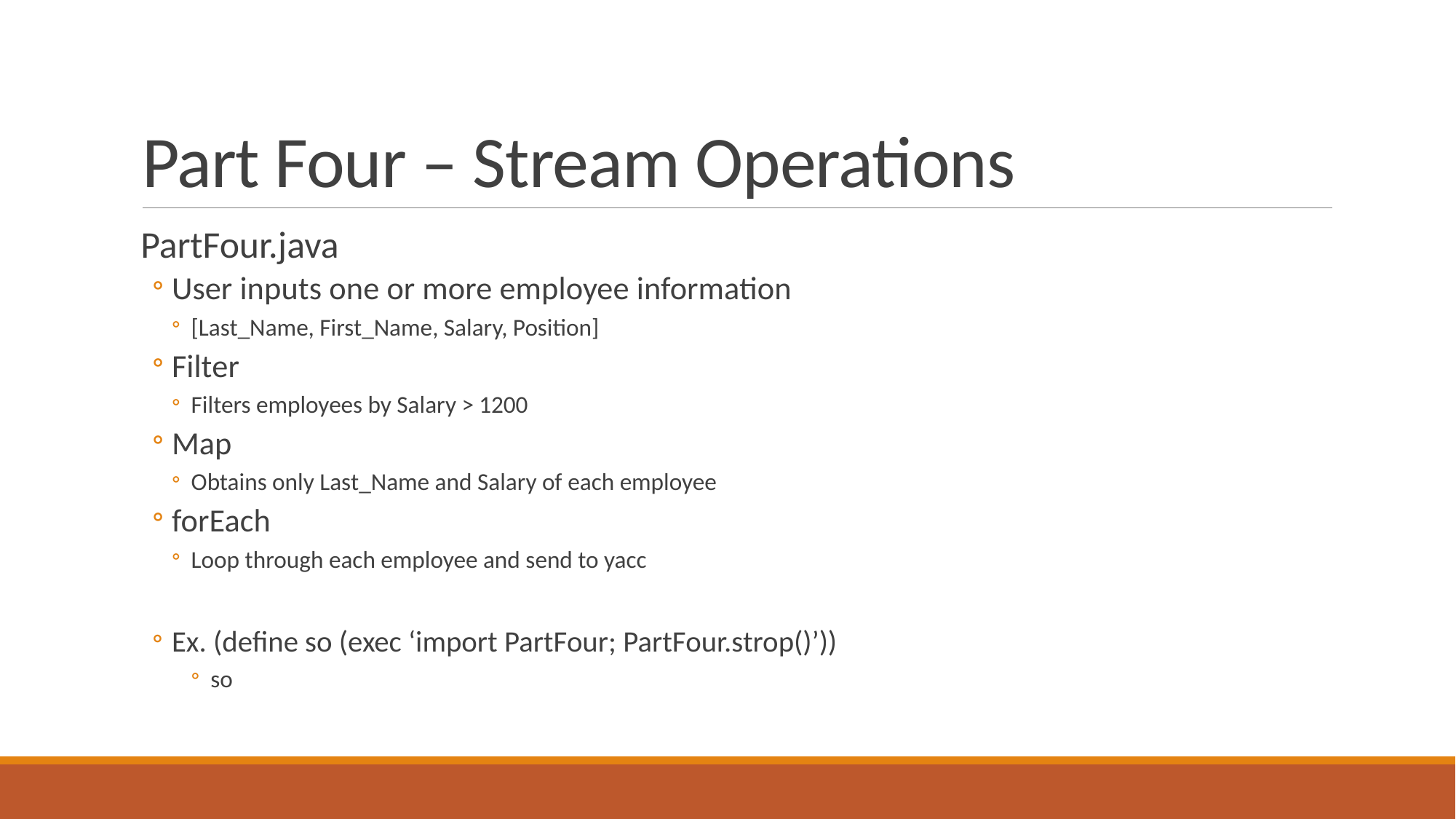

# Part Four – Stream Operations
PartFour.java
User inputs one or more employee information
[Last_Name, First_Name, Salary, Position]
Filter
Filters employees by Salary > 1200
Map
Obtains only Last_Name and Salary of each employee
forEach
Loop through each employee and send to yacc

Ex. (define so (exec ‘import PartFour; PartFour.strop()’))
so